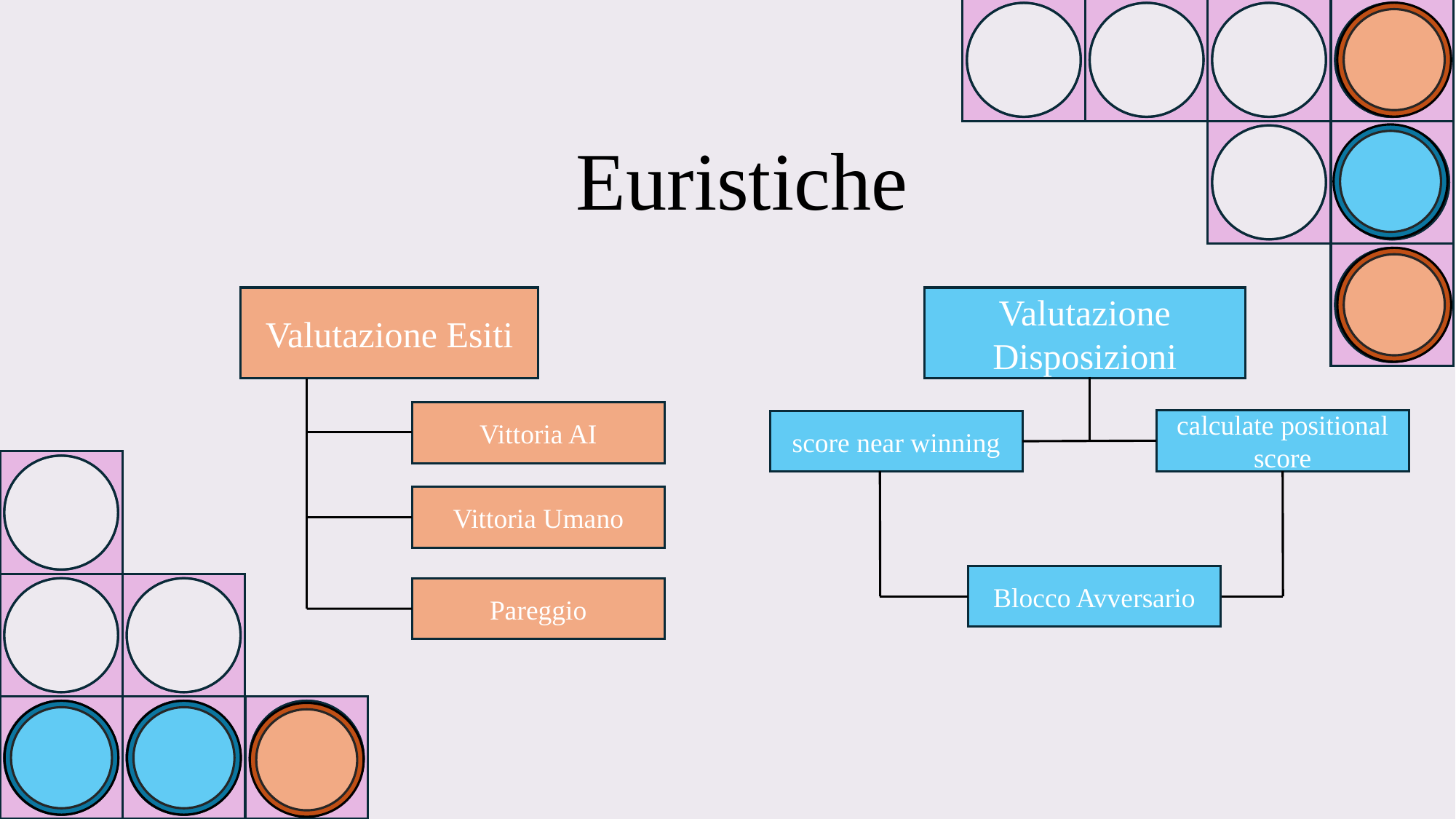

Euristiche

Valutazione Esiti
Valutazione Disposizioni
Vittoria AI
calculate positional score
score near winning

Vittoria Umano
Blocco Avversario

Pareggio